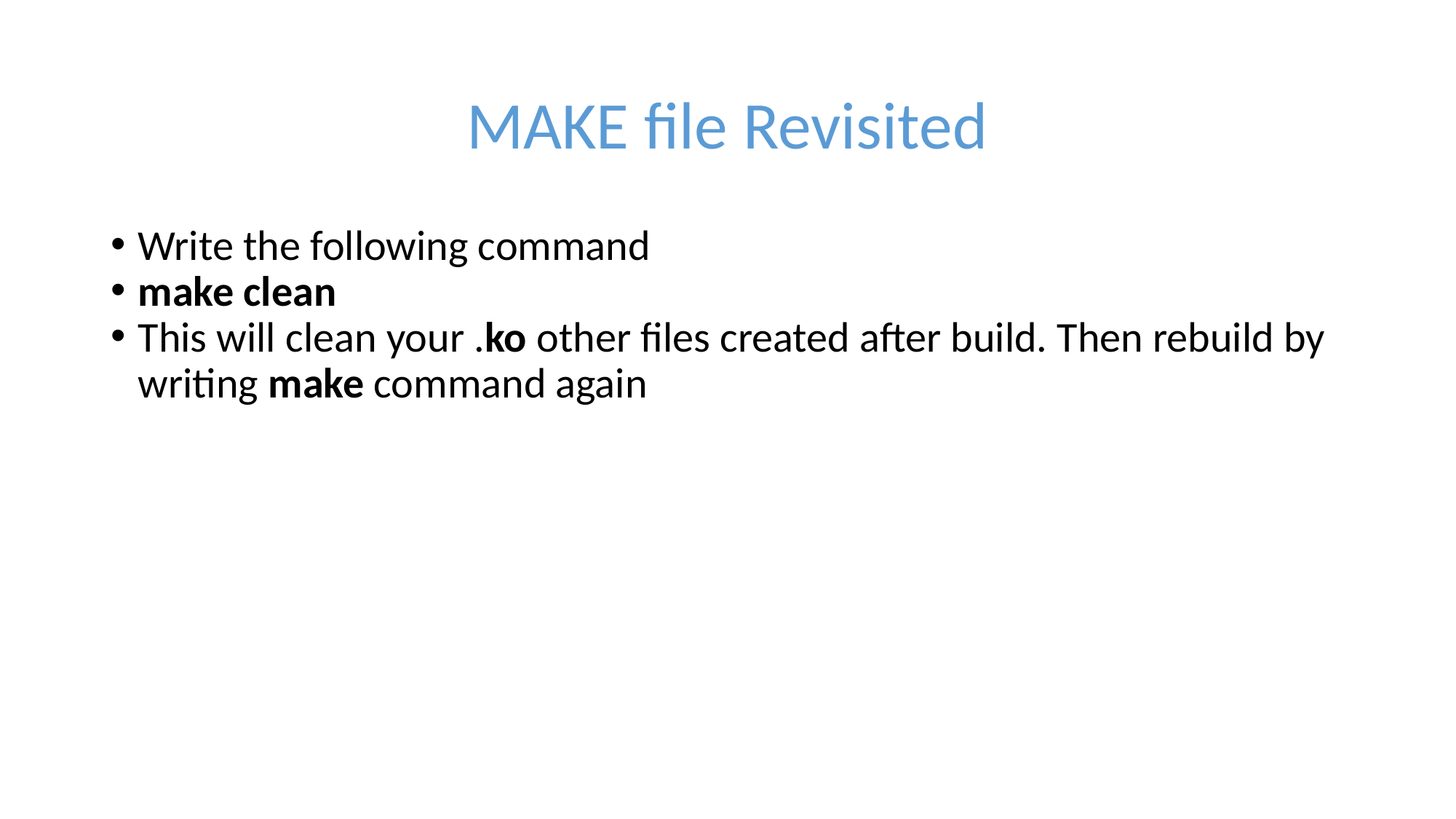

MAKE file Revisited
Write the following command
make clean
This will clean your .ko other files created after build. Then rebuild by writing make command again